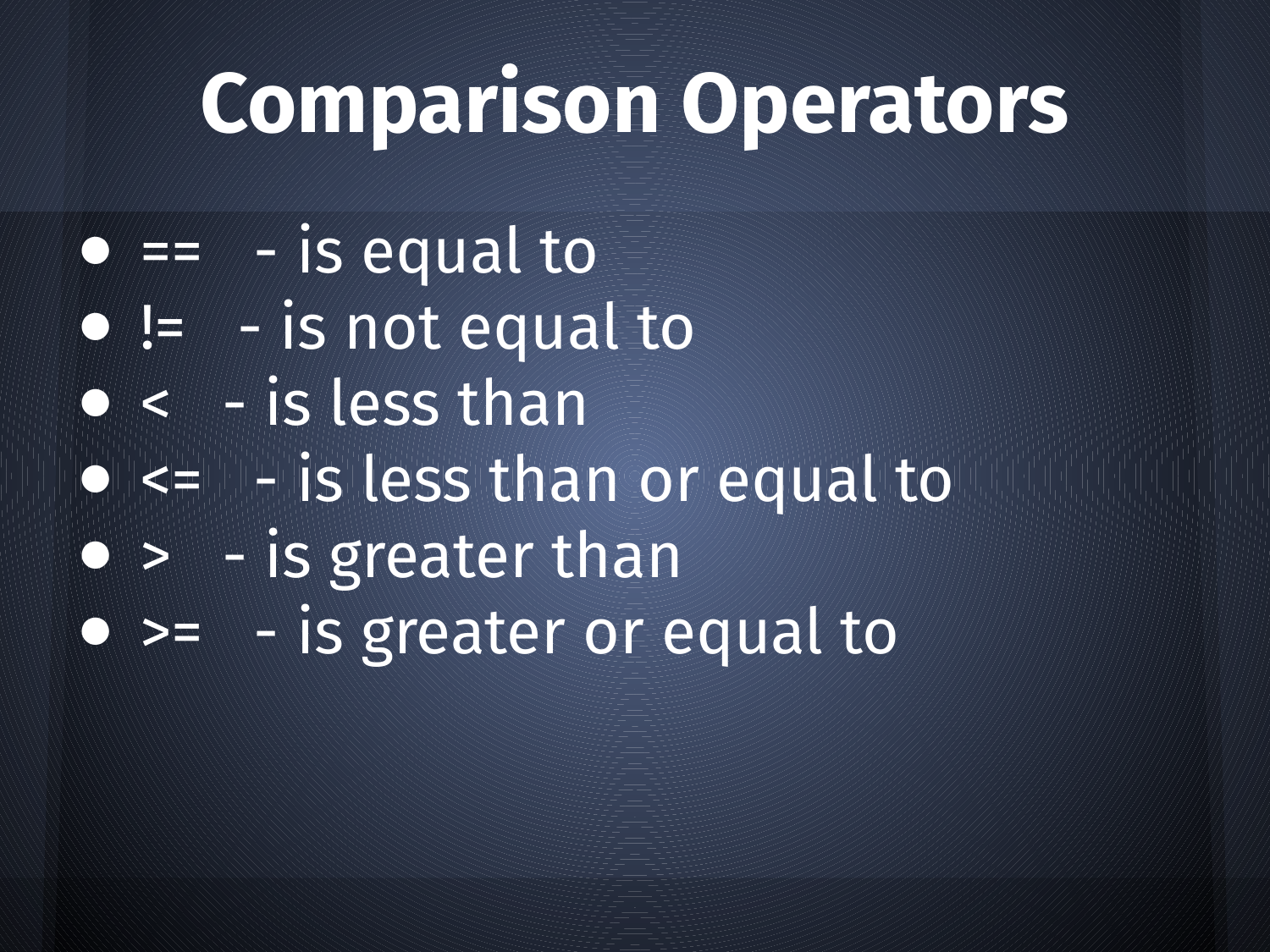

# Comparison Operators
==   - is equal to
!=   - is not equal to
<   - is less than
<=   - is less than or equal to
>   - is greater than
>=   - is greater or equal to